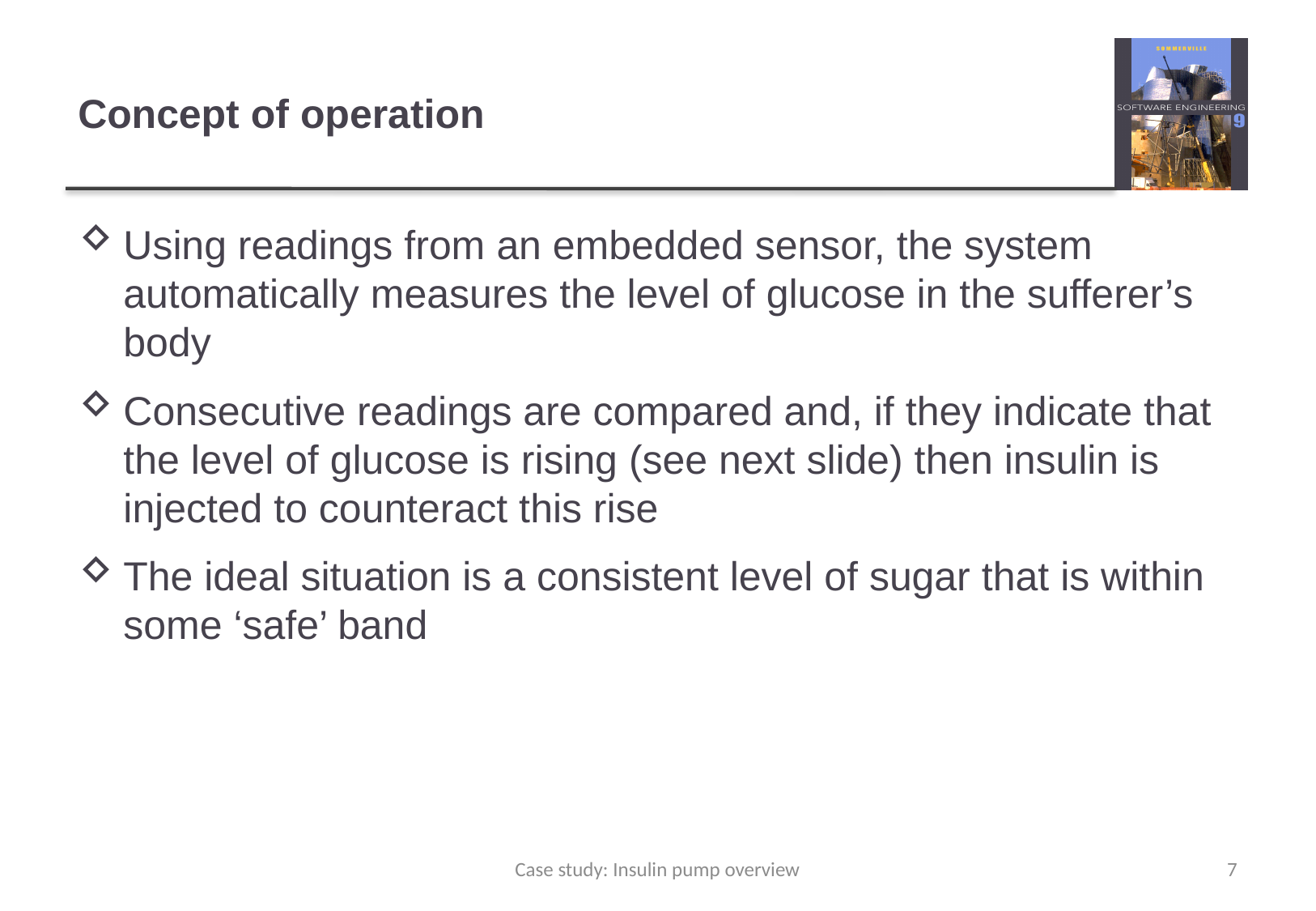

# Concept of operation
Using readings from an embedded sensor, the system automatically measures the level of glucose in the sufferer’s body
Consecutive readings are compared and, if they indicate that the level of glucose is rising (see next slide) then insulin is injected to counteract this rise
The ideal situation is a consistent level of sugar that is within some ‘safe’ band
Case study: Insulin pump overview
7